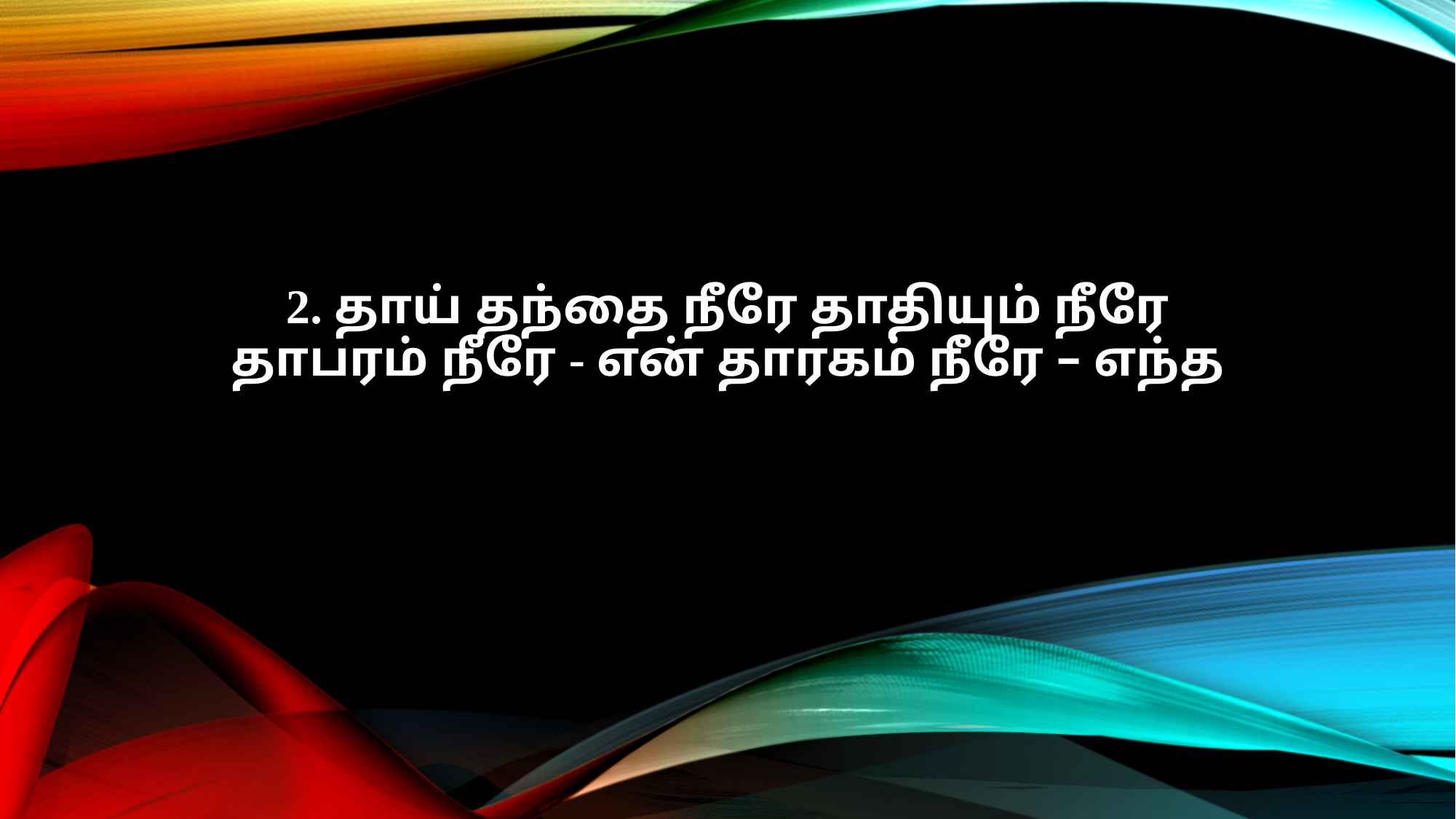

2. தாய் தந்தை நீரே தாதியும் நீரே
தாபரம் நீரே - என் தாரகம் நீரே – எந்த